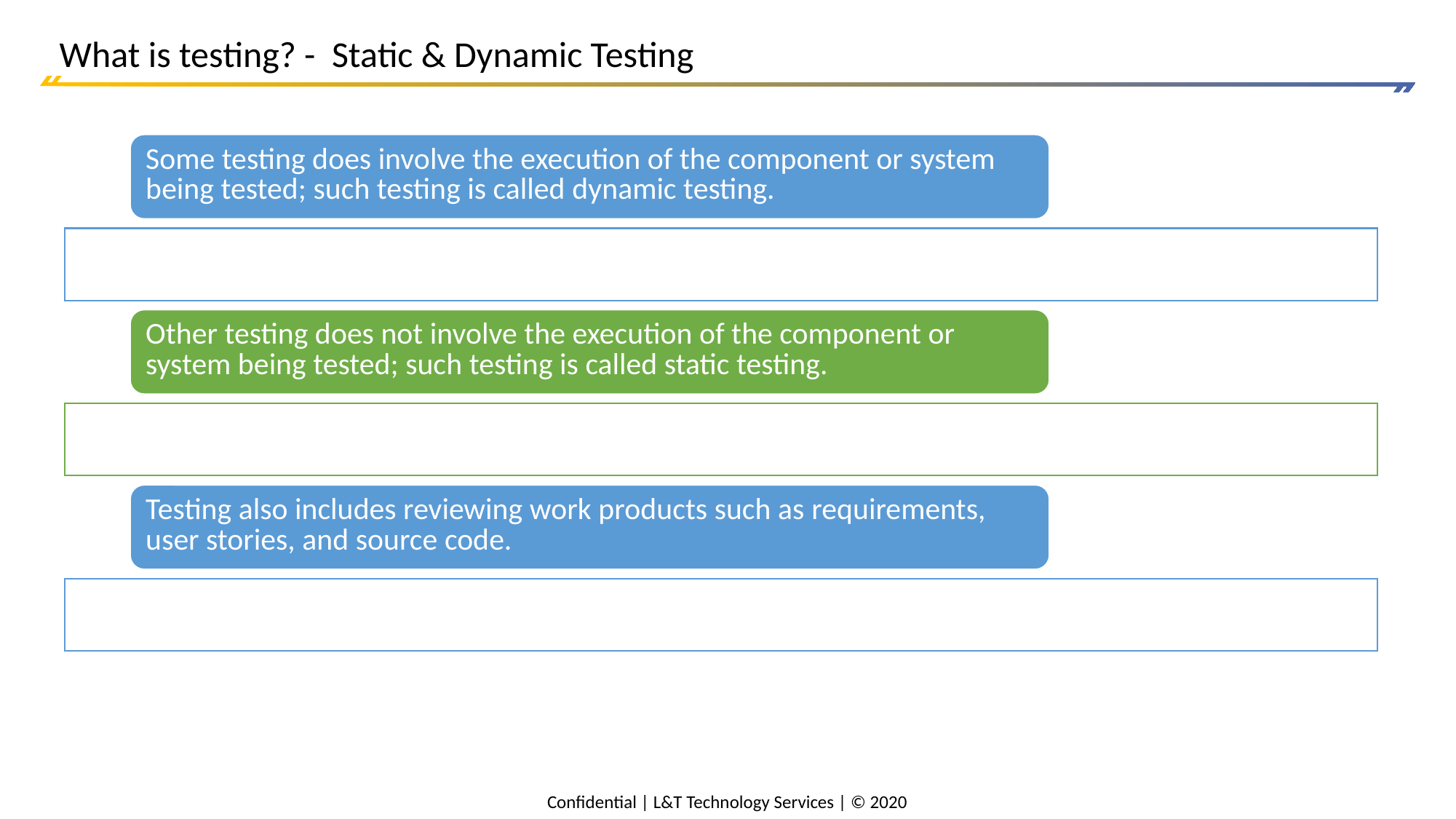

# What is testing? -  Static & Dynamic Testing
Some testing does involve the execution of the component or system being tested; such testing is called dynamic testing.
Other testing does not involve the execution of the component or system being tested; such testing is called static testing.
Testing also includes reviewing work products such as requirements, user stories, and source code.